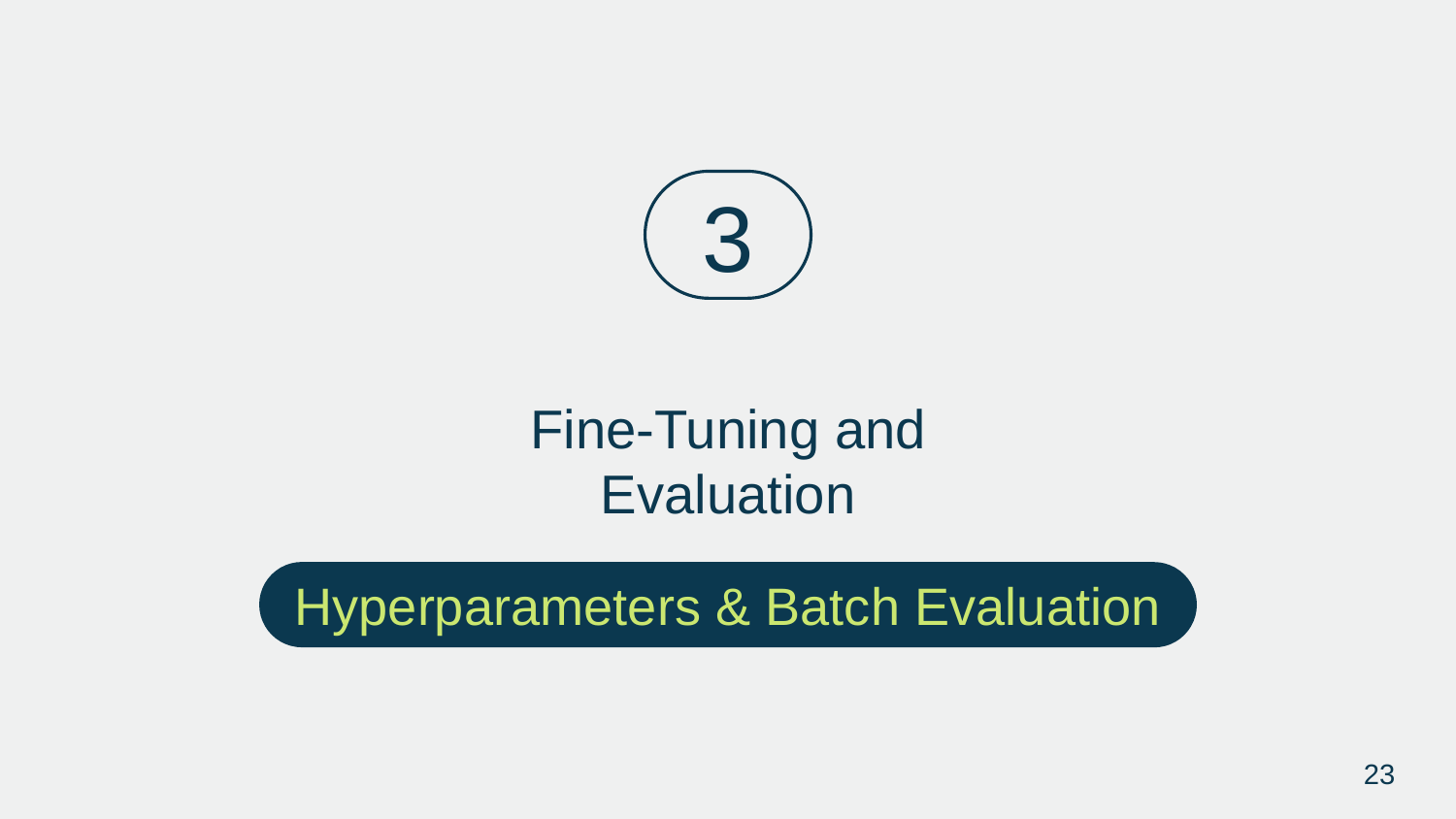

3
# Fine-Tuning and Evaluation
Hyperparameters & Batch Evaluation
23